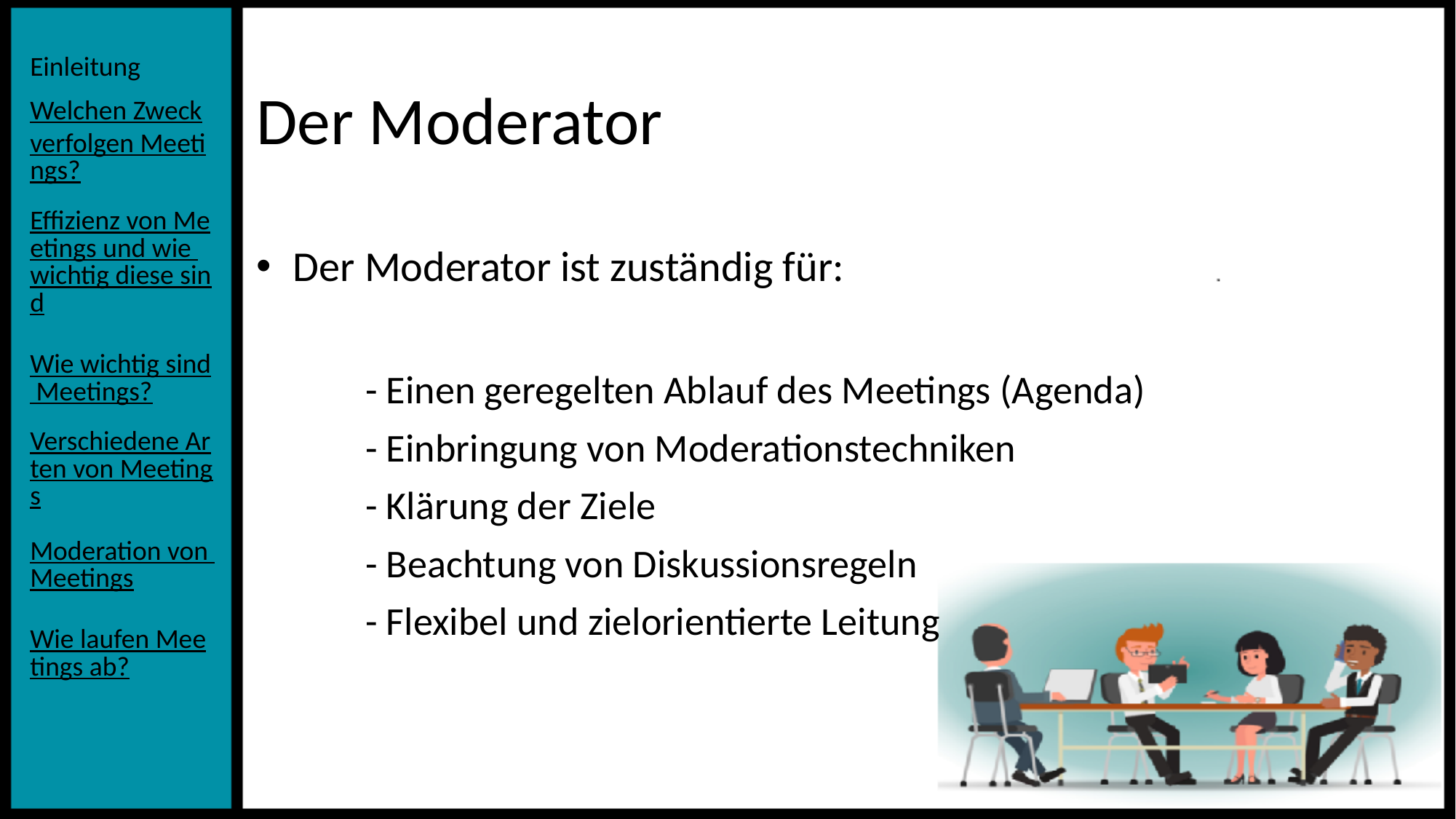

# Der Moderator
 Der Moderator ist zuständig für:

	- Einen geregelten Ablauf des Meetings (Agenda)
	- Einbringung von Moderationstechniken
	- Klärung der Ziele
	- Beachtung von Diskussionsregeln
	- Flexibel und zielorientierte Leitung